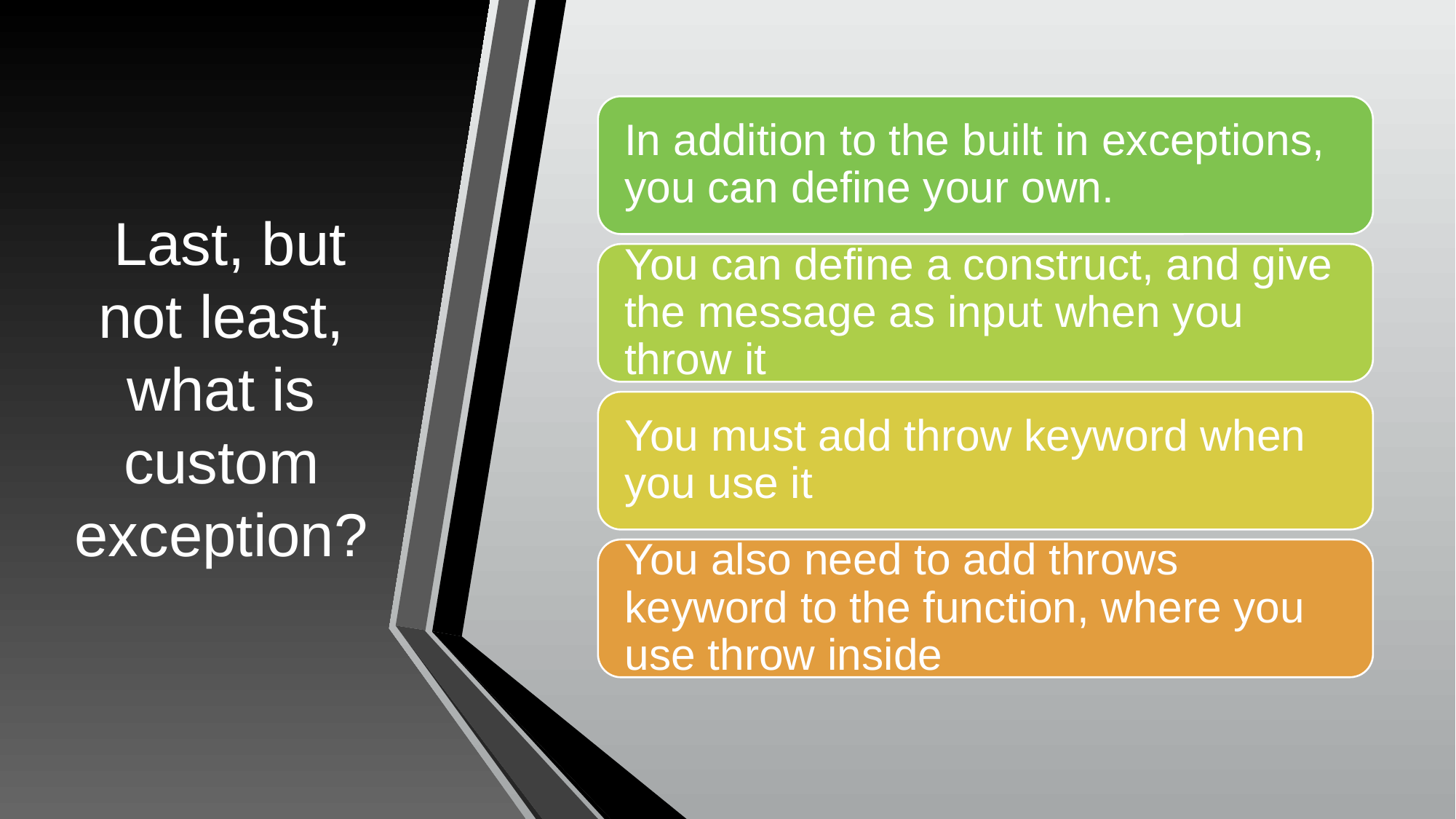

# Last, but not least, what is custom exception?
In addition to the built in exceptions, you can define your own.
You can define a construct, and give the message as input when you throw it
You must add throw keyword when you use it
You also need to add throws keyword to the function, where you use throw inside